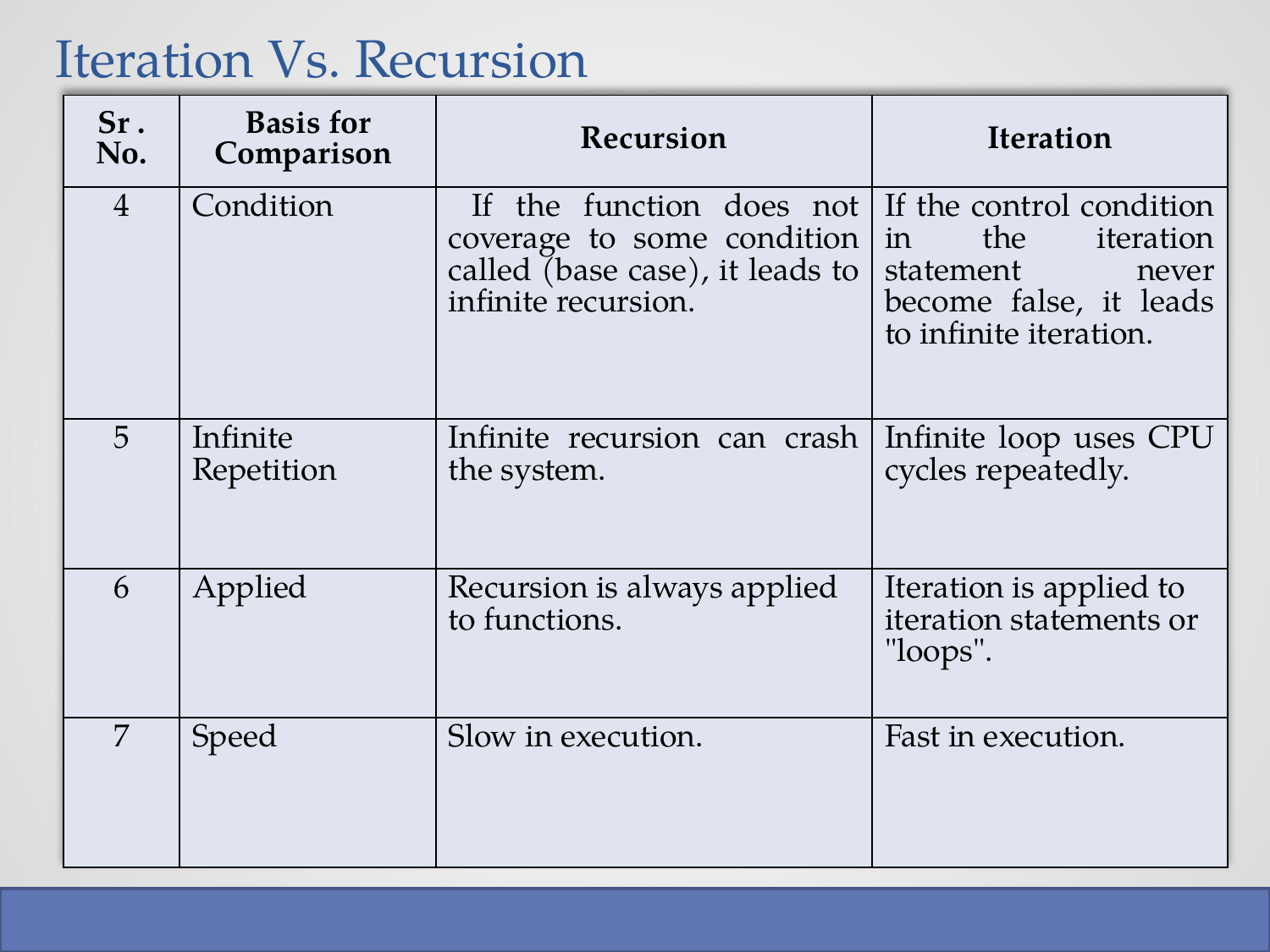

# Iteration Vs. Recursion
| Sr . No. | Basis for Comparison | Recursion | Iteration |
| --- | --- | --- | --- |
| 4 | Condition | If the function does not coverage to some condition called (base case), it leads to infinite recursion. | If the control condition in the iteration statement never become false, it leads to infinite iteration. |
| 5 | Infinite Repetition | Infinite recursion can crash the system. | Infinite loop uses CPU cycles repeatedly. |
| 6 | Applied | Recursion is always applied to functions. | Iteration is applied to iteration statements or "loops". |
| 7 | Speed | Slow in execution. | Fast in execution. |